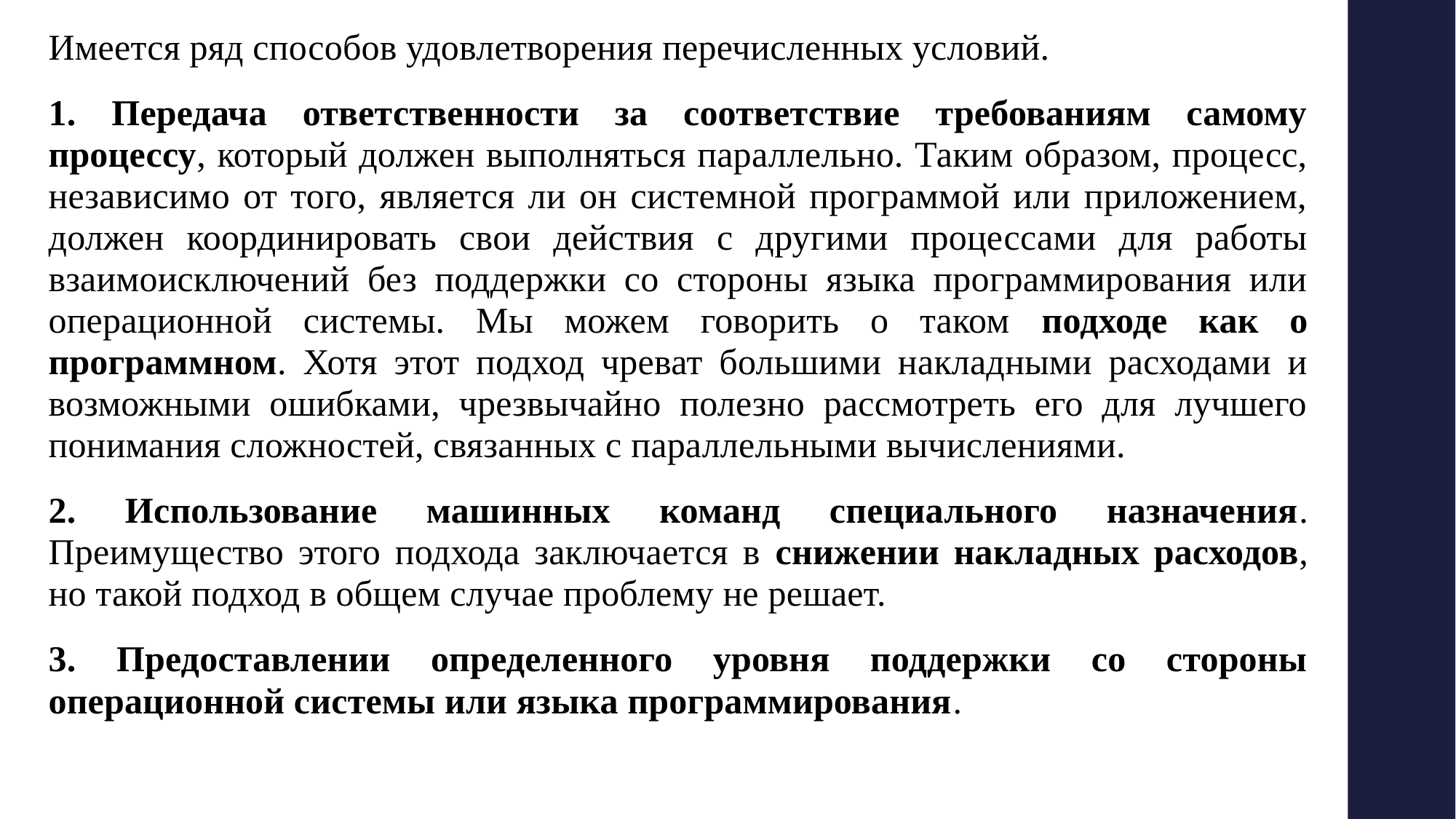

Имеется ряд способов удовлетворения перечисленных условий.
1. Передача ответственности за соответствие требованиям самому процессу, который должен выполняться параллельно. Таким образом, процесс, независимо от того, является ли он системной программой или приложением, должен координировать свои действия с другими процессами для работы взаимоисключений без поддержки со стороны языка программирования или операционной системы. Мы можем говорить о таком подходе как о программном. Хотя этот подход чреват большими накладными расходами и возможными ошибками, чрезвычайно полезно рассмотреть его для лучшего понимания сложностей, связанных с параллельными вычислениями.
2. Использование машинных команд специального назначения. Преимущество этого подхода заключается в снижении накладных расходов, но такой подход в общем случае проблему не решает.
3. Предоставлении определенного уровня поддержки со стороны операционной системы или языка программирования.